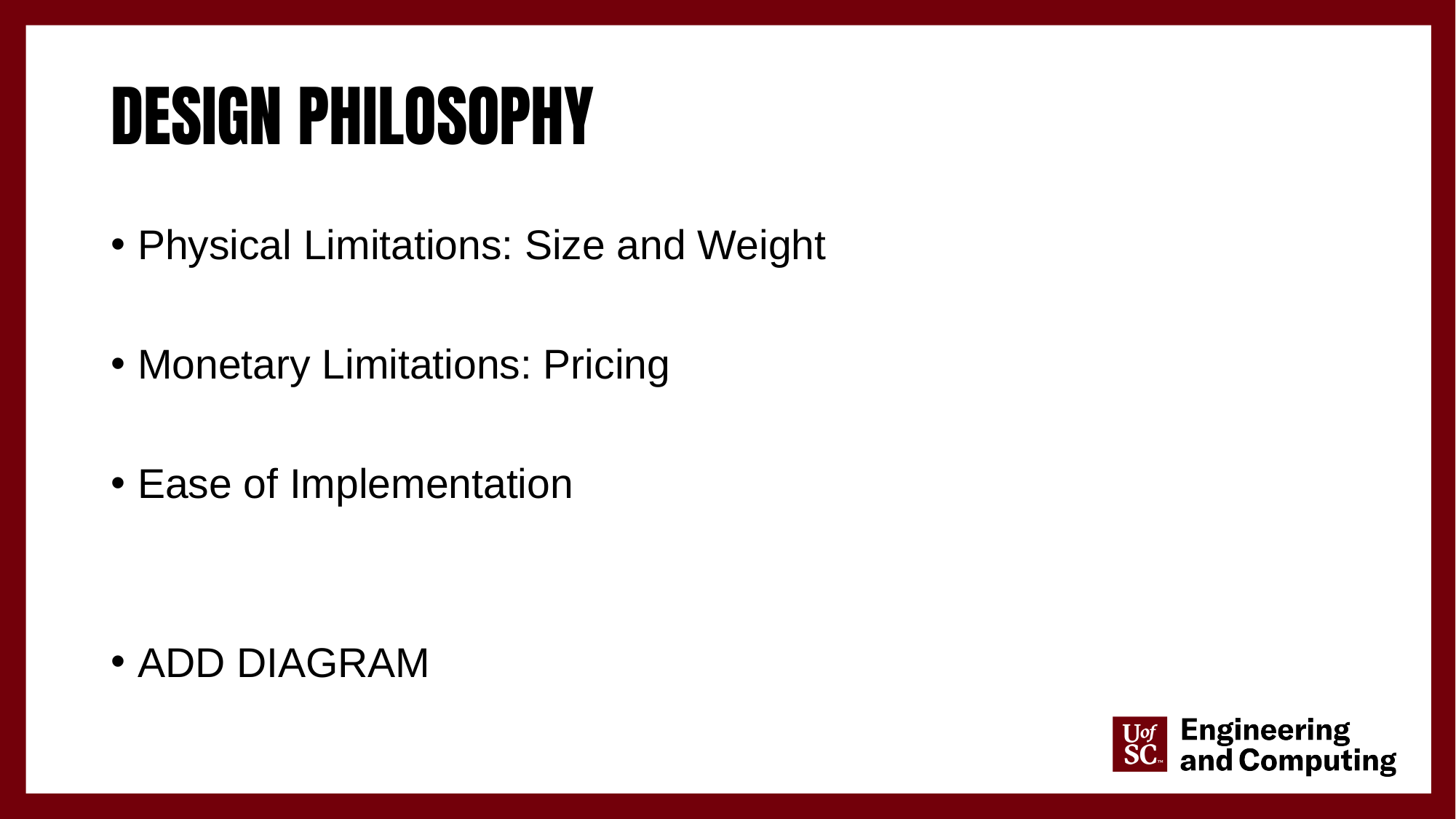

# Design Philosophy
Physical Limitations: Size and Weight

Monetary Limitations: Pricing

Ease of Implementation

ADD DIAGRAM